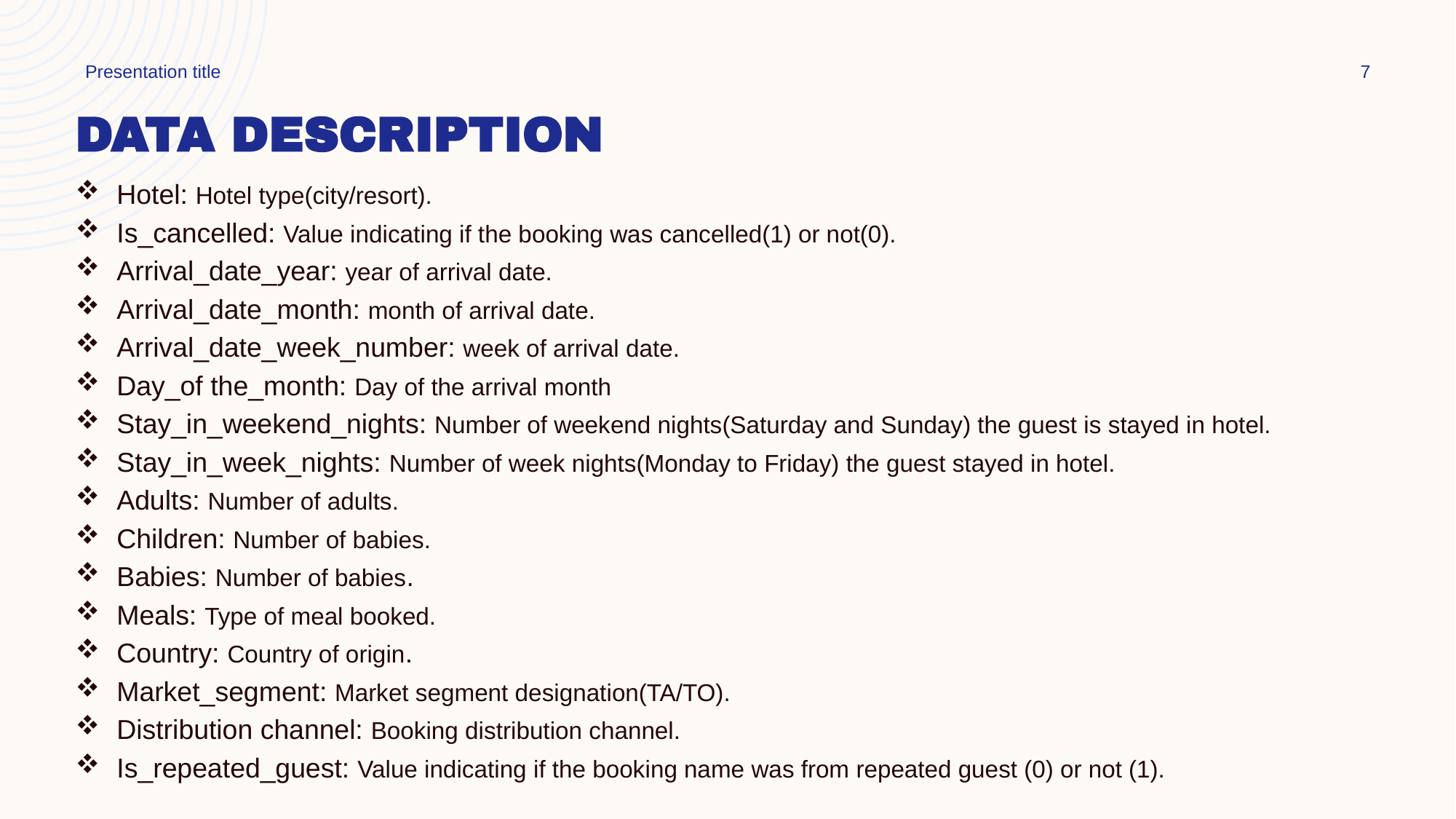

Presentation title
7
# Data description
Hotel: Hotel type(city/resort).
Is_cancelled: Value indicating if the booking was cancelled(1) or not(0).
Arrival_date_year: year of arrival date.
Arrival_date_month: month of arrival date.
Arrival_date_week_number: week of arrival date.
Day_of the_month: Day of the arrival month
Stay_in_weekend_nights: Number of weekend nights(Saturday and Sunday) the guest is stayed in hotel.
Stay_in_week_nights: Number of week nights(Monday to Friday) the guest stayed in hotel.
Adults: Number of adults.
Children: Number of babies.
Babies: Number of babies.
Meals: Type of meal booked.
Country: Country of origin.
Market_segment: Market segment designation(TA/TO).
Distribution channel: Booking distribution channel.
Is_repeated_guest: Value indicating if the booking name was from repeated guest (0) or not (1).